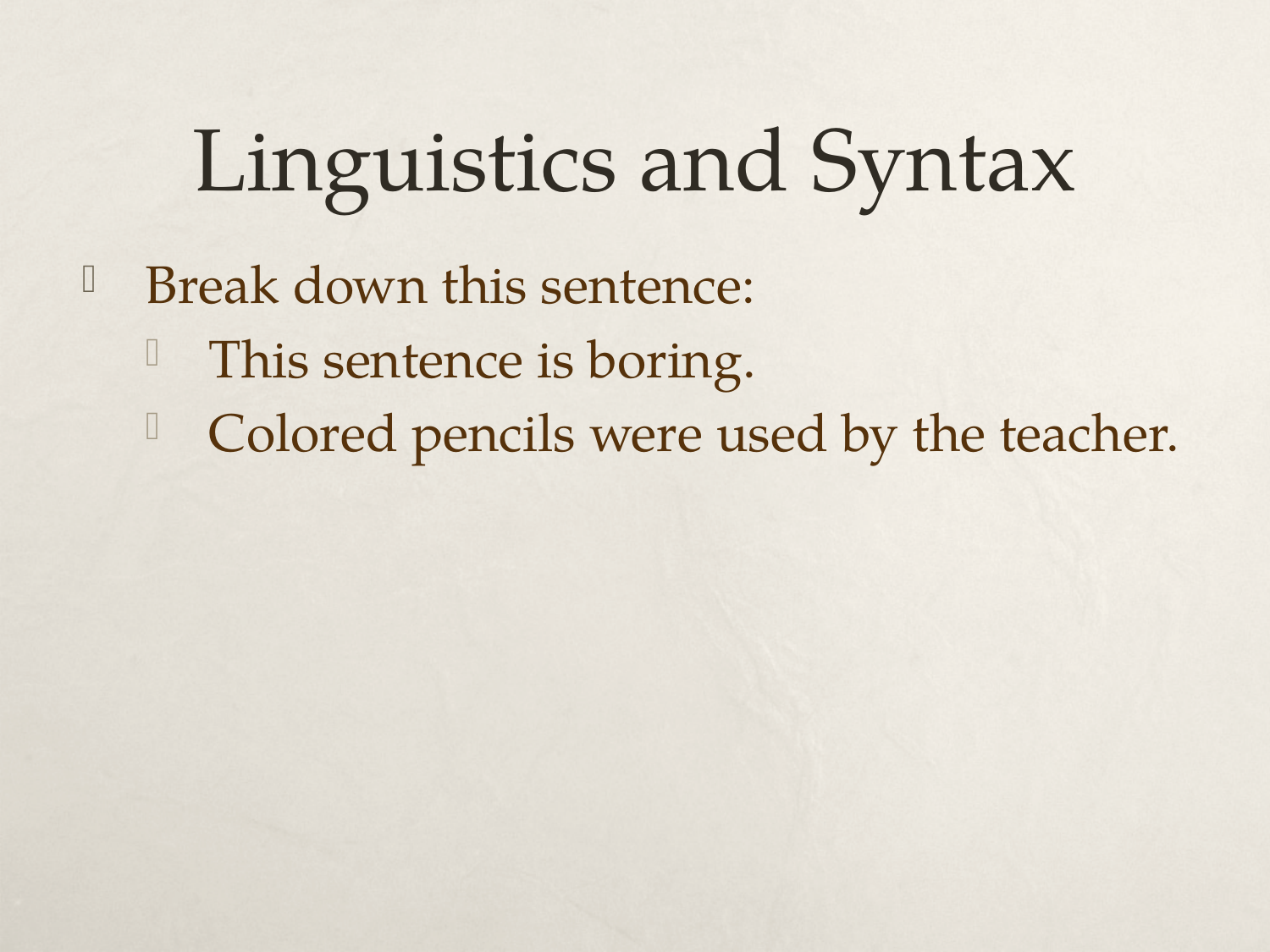

# Linguistics and Syntax
Break down this sentence:
This sentence is boring.
Colored pencils were used by the teacher.